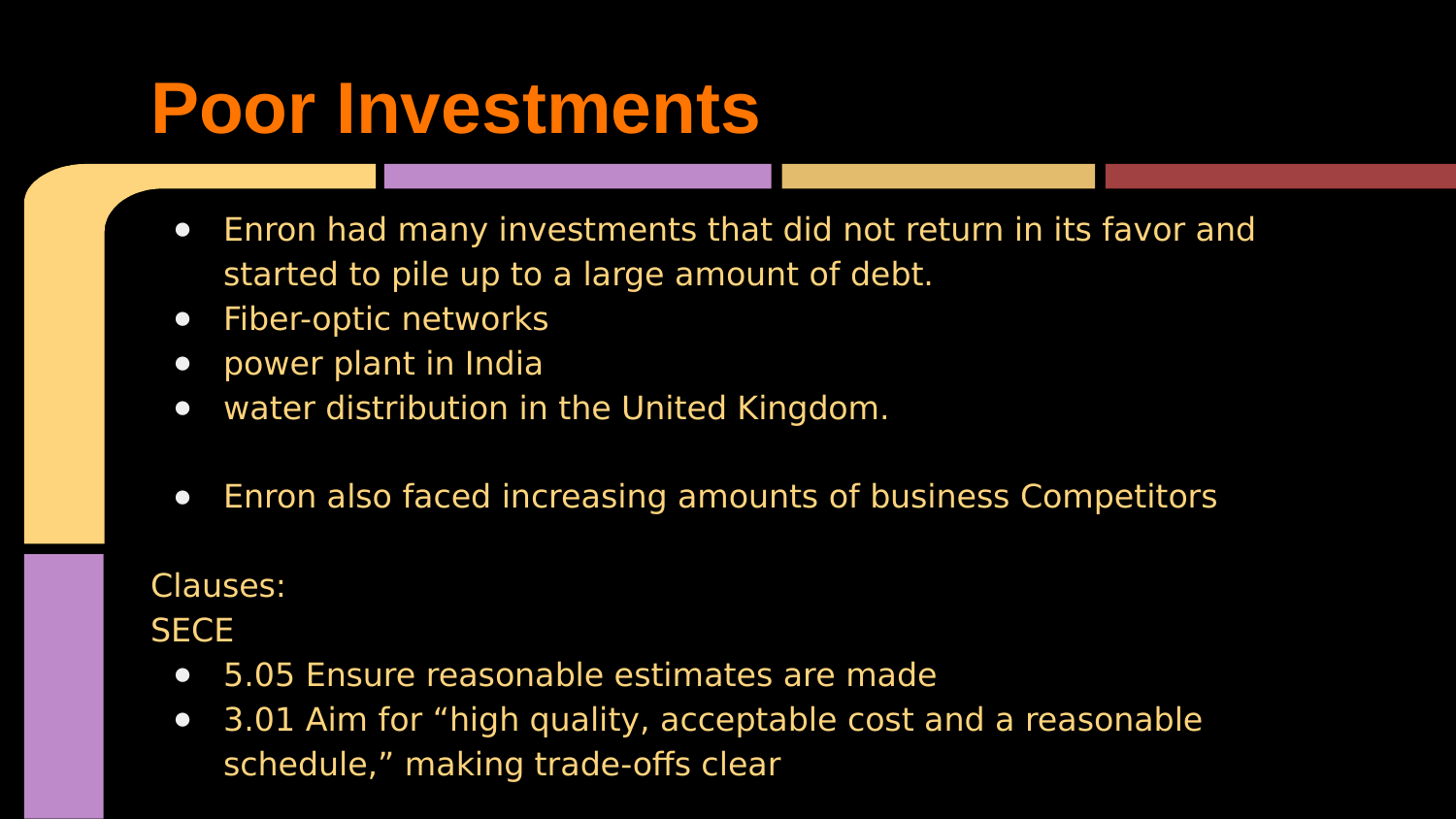

# Poor Investments
Enron had many investments that did not return in its favor and started to pile up to a large amount of debt.
Fiber-optic networks
power plant in India
water distribution in the United Kingdom.

Enron also faced increasing amounts of business Competitors

Clauses:
SECE
5.05 Ensure reasonable estimates are made
3.01 Aim for “high quality, acceptable cost and a reasonable schedule,” making trade-offs clear